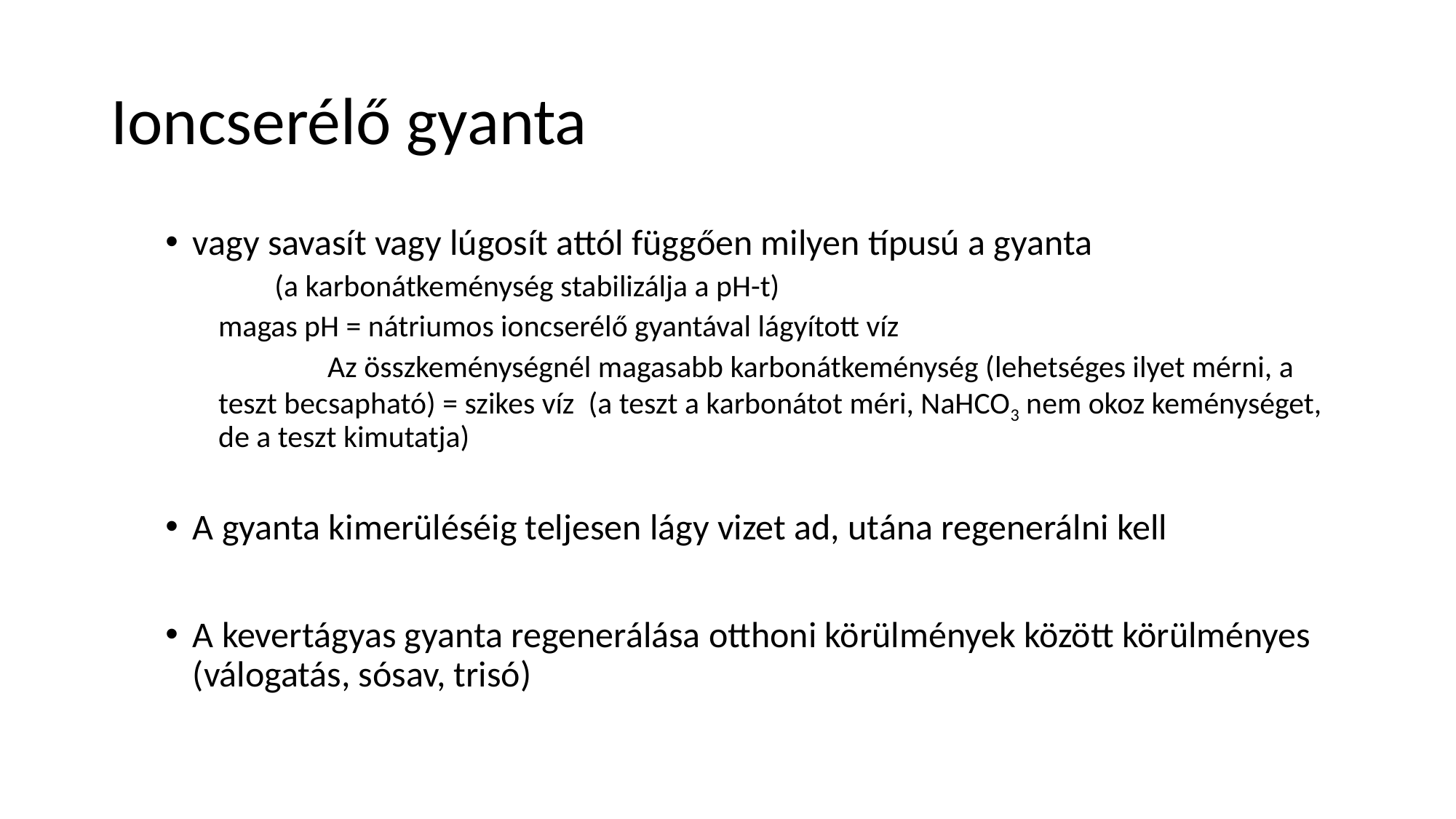

# Ioncserélő gyanta
vagy savasít vagy lúgosít attól függően milyen típusú a gyanta
	(a karbonátkeménység stabilizálja a pH-t)
magas pH = nátriumos ioncserélő gyantával lágyított víz
	Az összkeménységnél magasabb karbonátkeménység (lehetséges ilyet mérni, a teszt becsapható) = szikes víz  (a teszt a karbonátot méri, NaHCO3 nem okoz keménységet, de a teszt kimutatja)

A gyanta kimerüléséig teljesen lágy vizet ad, utána regenerálni kell

A kevertágyas gyanta regenerálása otthoni körülmények között körülményes (válogatás, sósav, trisó)